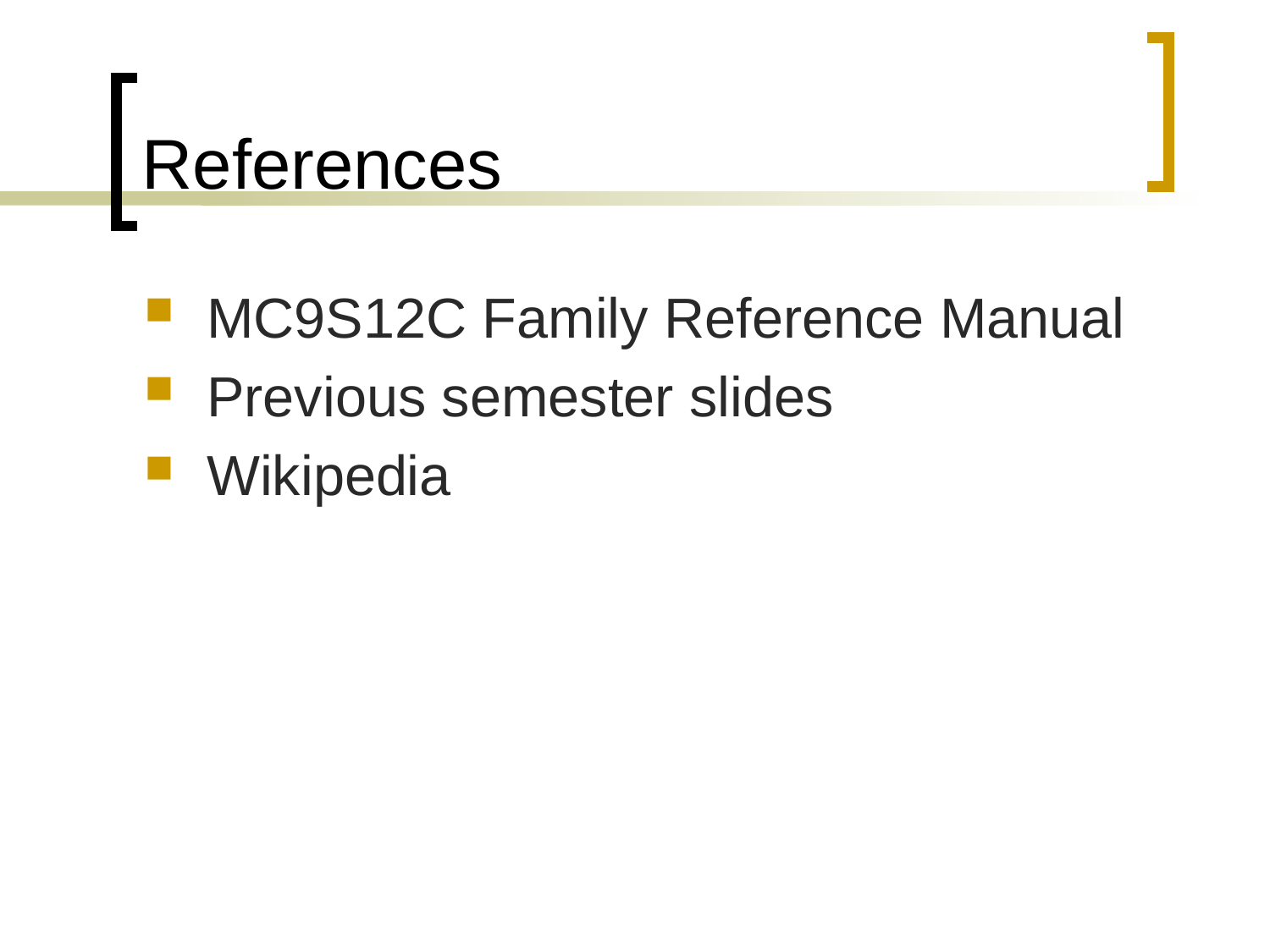

# References
MC9S12C Family Reference Manual
Previous semester slides
Wikipedia